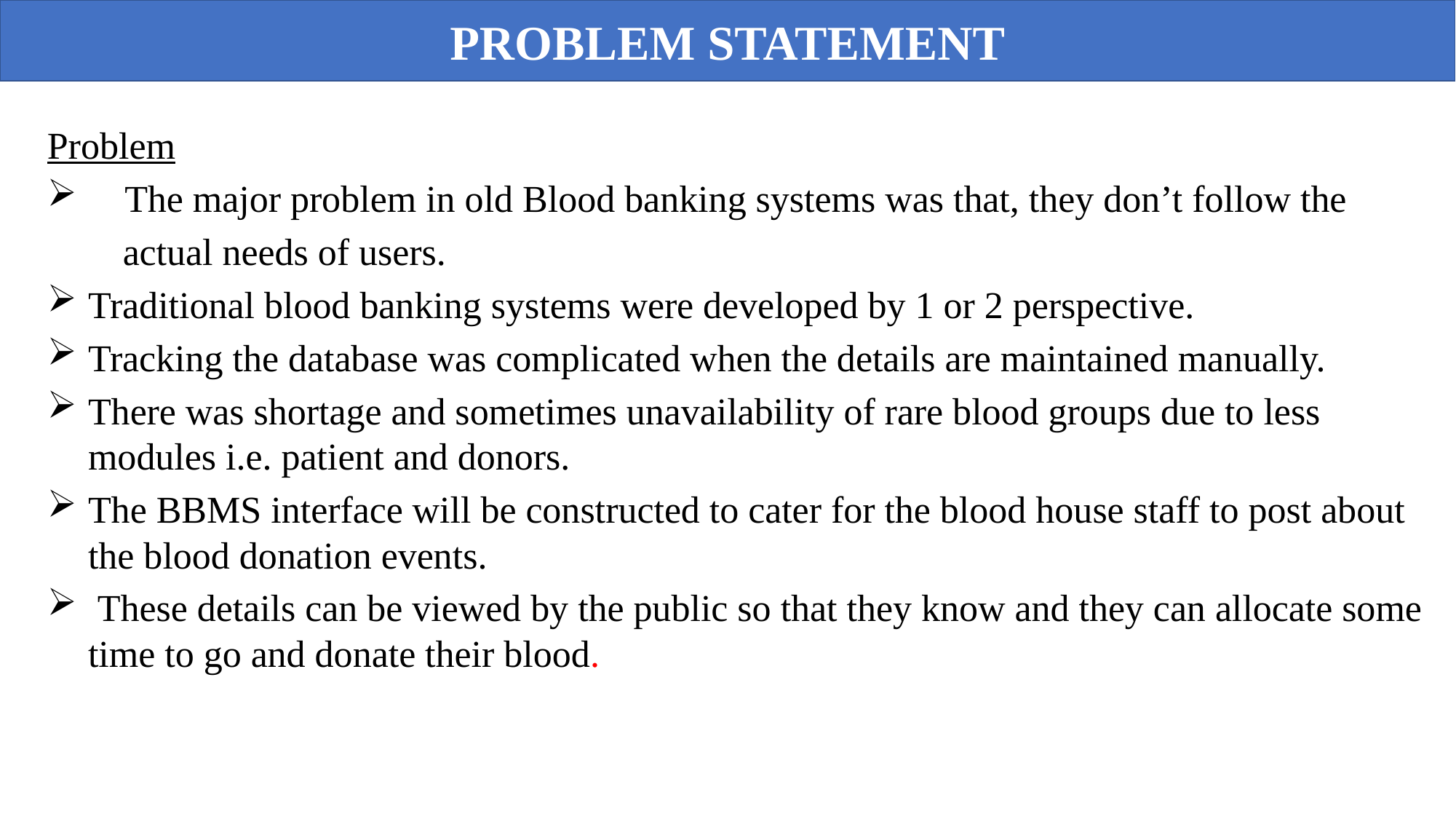

PROBLEM STATEMENT
Problem
     The major problem in old Blood banking systems was that, they don’t follow the
        actual needs of users.
Traditional blood banking systems were developed by 1 or 2 perspective.
Tracking the database was complicated when the details are maintained manually.
There was shortage and sometimes unavailability of rare blood groups due to less modules i.e. patient and donors.
The BBMS interface will be constructed to cater for the blood house staff to post about the blood donation events.
 These details can be viewed by the public so that they know and they can allocate some time to go and donate their blood.